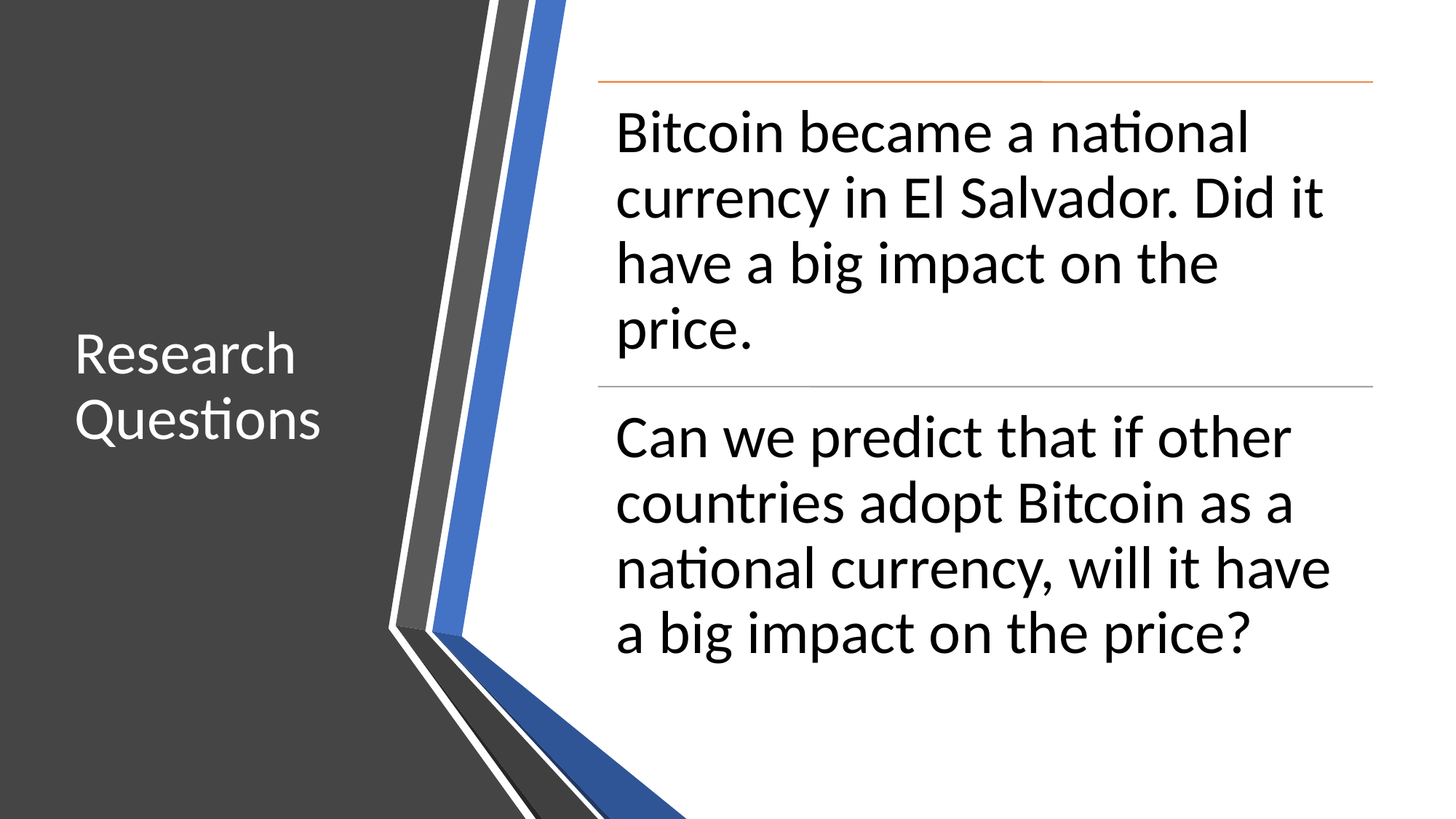

# Research Questions
Bitcoin became a national currency in El Salvador. Did it have a big impact on the price.
Can we predict that if other countries adopt Bitcoin as a national currency, will it have a big impact on the price?